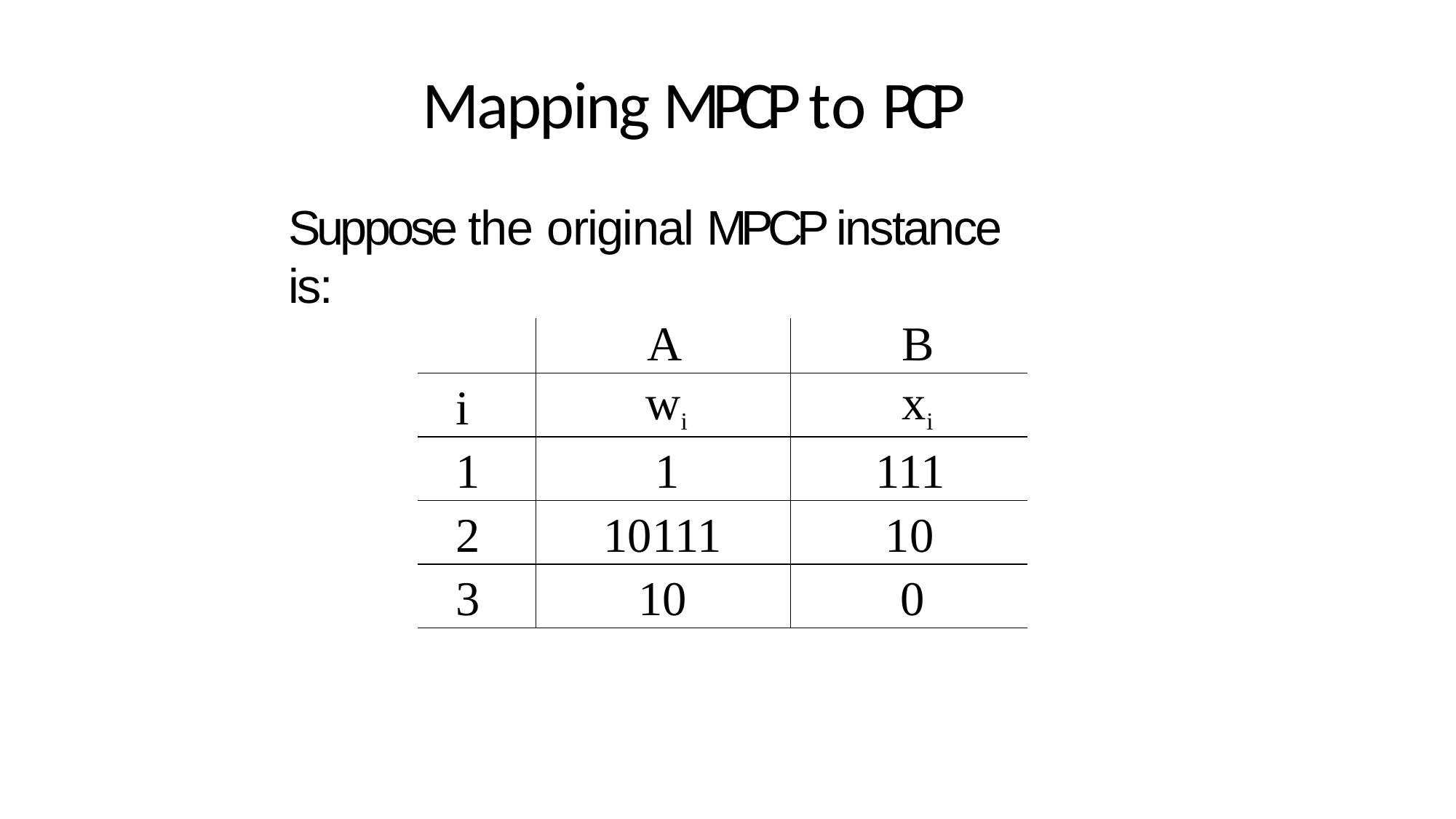

# Mapping MPCP to PCP
Suppose the original MPCP instance is:
|  | A | B |
| --- | --- | --- |
| i | wi | xi |
| 1 | 1 | 111 |
| 2 | 10111 | 10 |
| 3 | 10 | 0 |